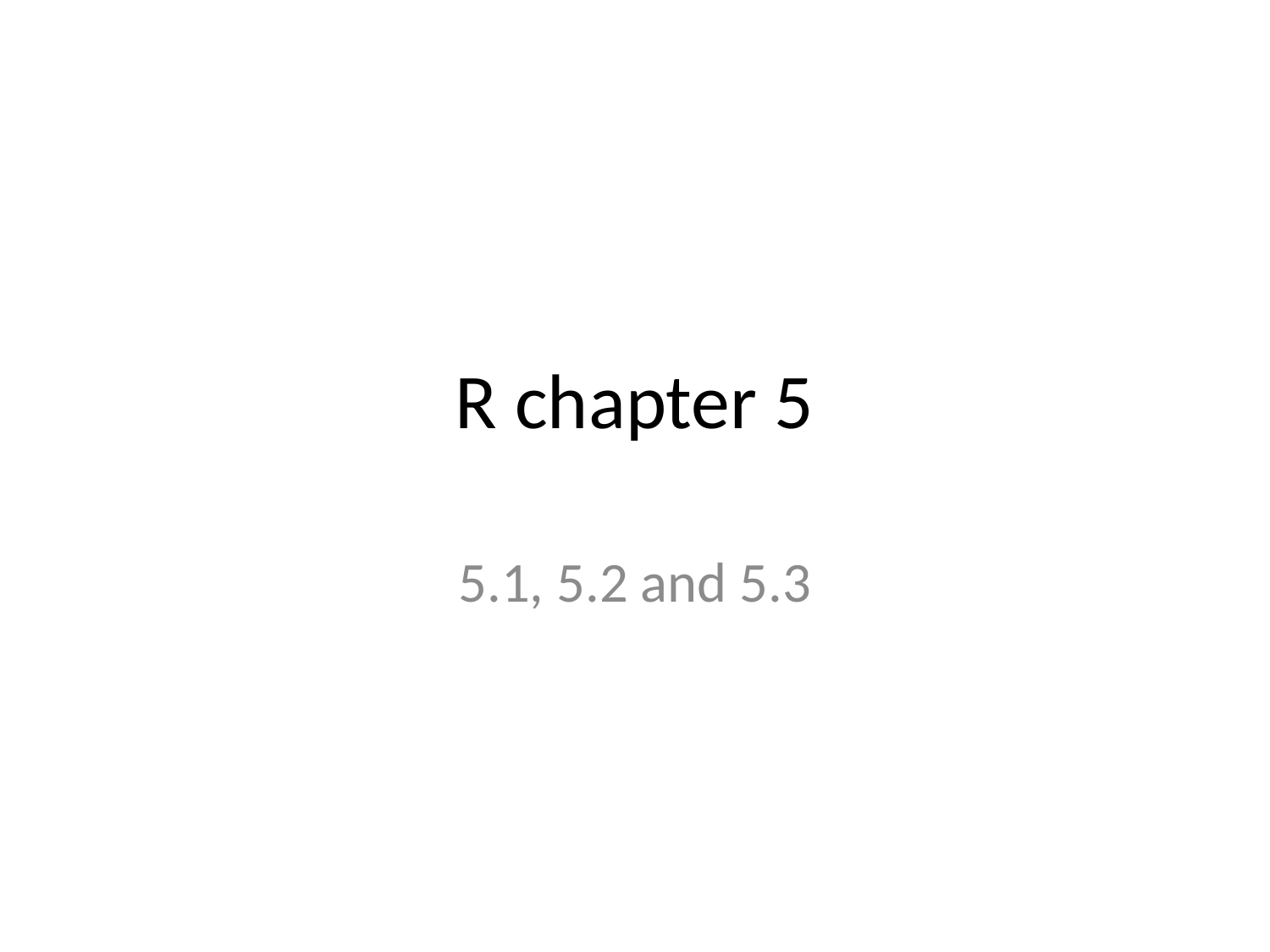

# R chapter 5
5.1, 5.2 and 5.3